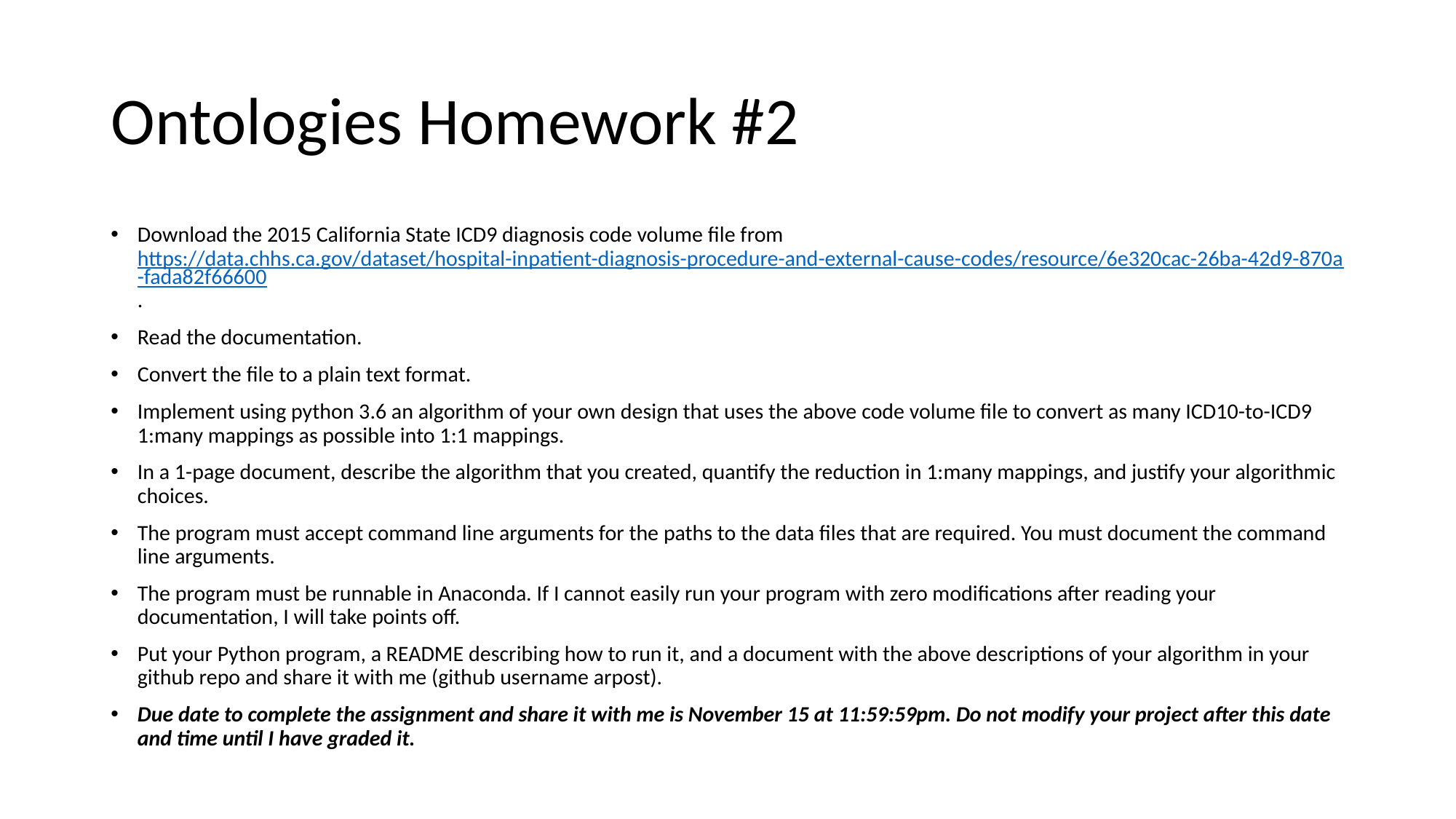

# Ontologies Homework #2
Download the 2015 California State ICD9 diagnosis code volume file from https://data.chhs.ca.gov/dataset/hospital-inpatient-diagnosis-procedure-and-external-cause-codes/resource/6e320cac-26ba-42d9-870a-fada82f66600.
Read the documentation.
Convert the file to a plain text format.
Implement using python 3.6 an algorithm of your own design that uses the above code volume file to convert as many ICD10-to-ICD9 1:many mappings as possible into 1:1 mappings.
In a 1-page document, describe the algorithm that you created, quantify the reduction in 1:many mappings, and justify your algorithmic choices.
The program must accept command line arguments for the paths to the data files that are required. You must document the command line arguments.
The program must be runnable in Anaconda. If I cannot easily run your program with zero modifications after reading your documentation, I will take points off.
Put your Python program, a README describing how to run it, and a document with the above descriptions of your algorithm in your github repo and share it with me (github username arpost).
Due date to complete the assignment and share it with me is November 15 at 11:59:59pm. Do not modify your project after this date and time until I have graded it.